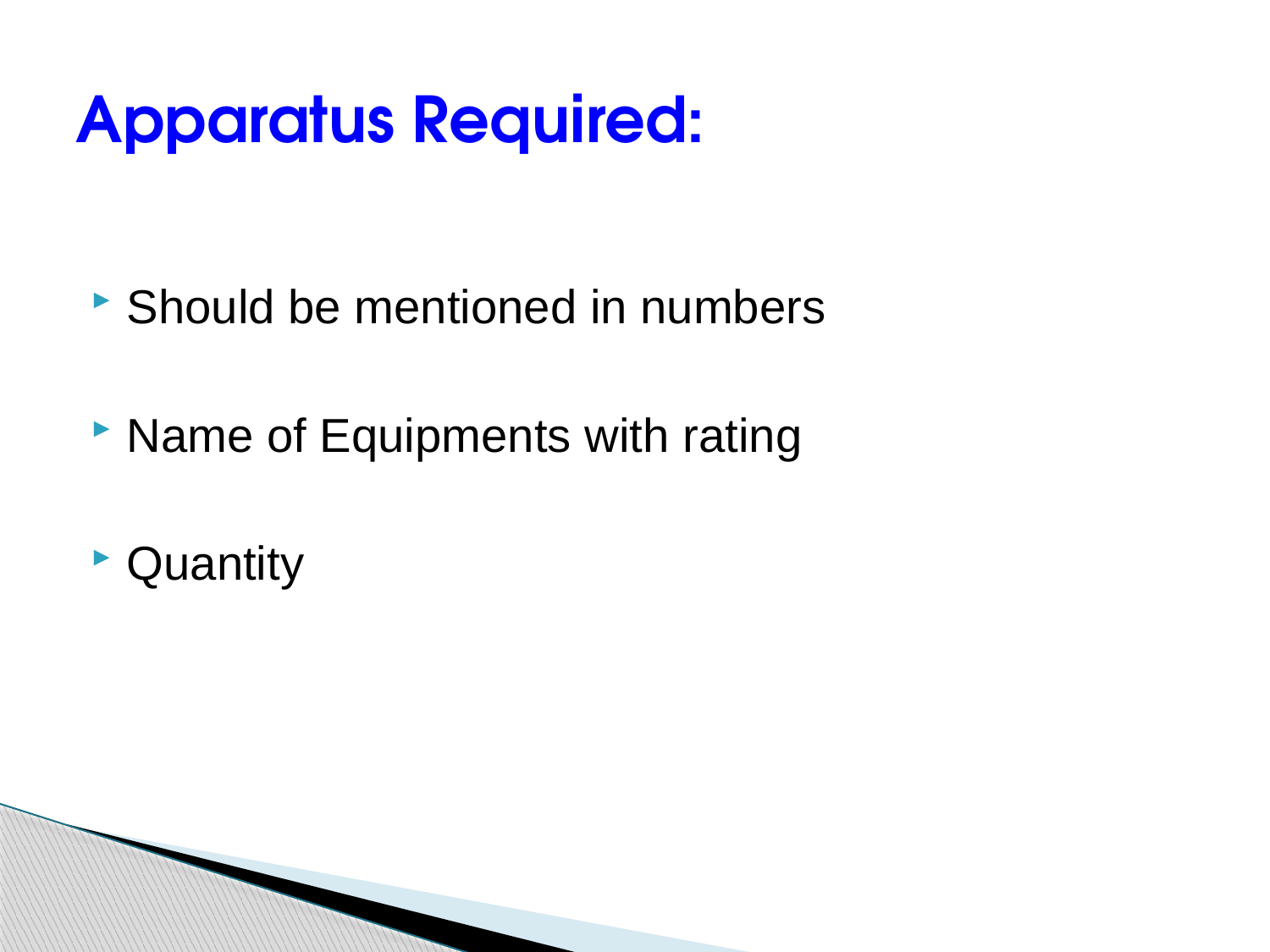

# Apparatus Required:

Should be mentioned in numbers

Name of Equipments with rating

Quantity